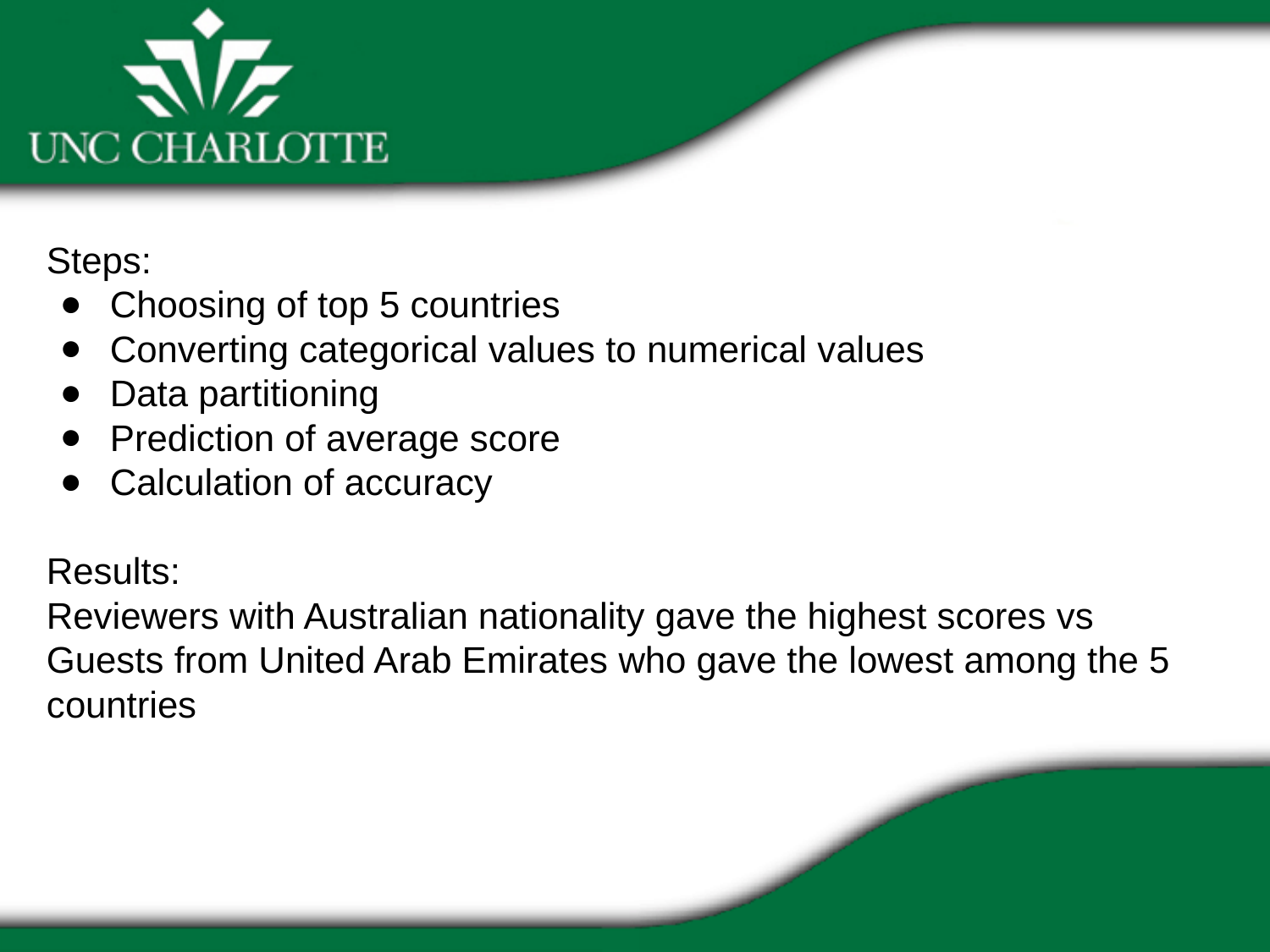

Steps:
Choosing of top 5 countries
Converting categorical values to numerical values
Data partitioning
Prediction of average score
Calculation of accuracy

Results:
Reviewers with Australian nationality gave the highest scores vs Guests from United Arab Emirates who gave the lowest among the 5 countries